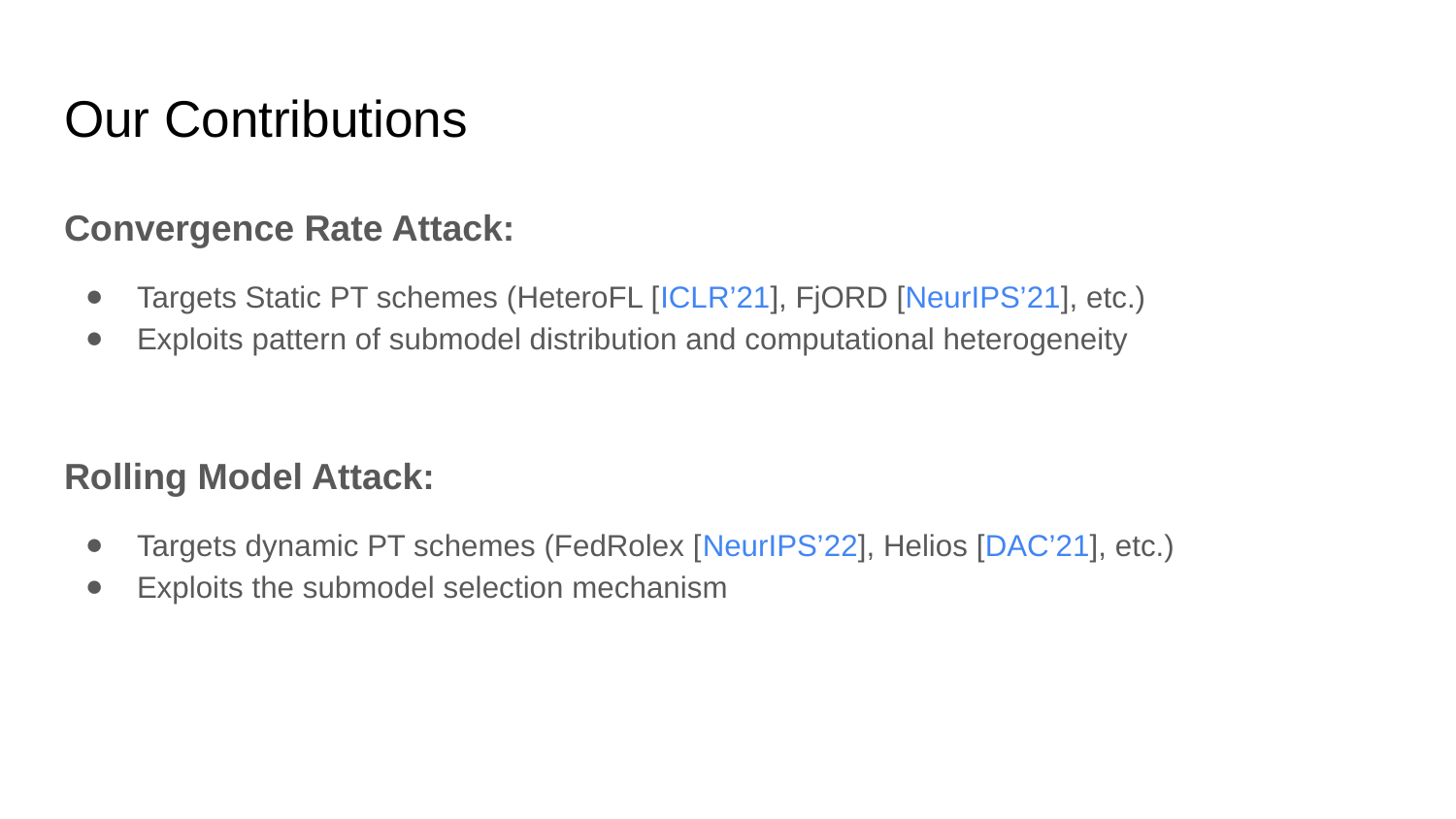

# Our Contributions
Convergence Rate Attack:
Targets Static PT schemes (HeteroFL [ICLR’21], FjORD [NeurIPS’21], etc.)
Exploits pattern of submodel distribution and computational heterogeneity

Rolling Model Attack:
Targets dynamic PT schemes (FedRolex [NeurIPS’22], Helios [DAC’21], etc.)
Exploits the submodel selection mechanism